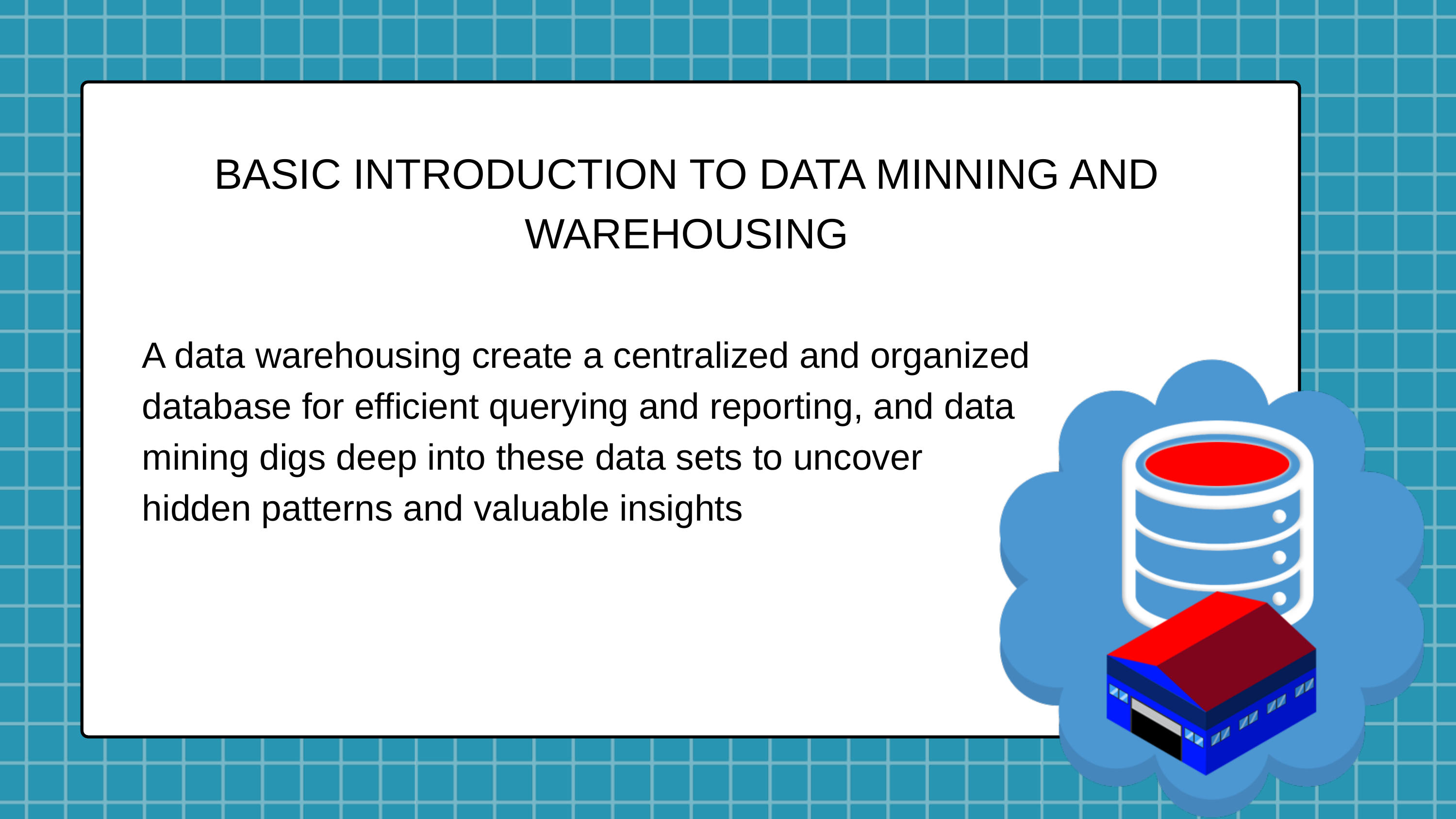

BASIC INTRODUCTION TO DATA MINNING AND WAREHOUSING
A data warehousing create a centralized and organized database for efficient querying and reporting, and data mining digs deep into these data sets to uncover hidden patterns and valuable insights